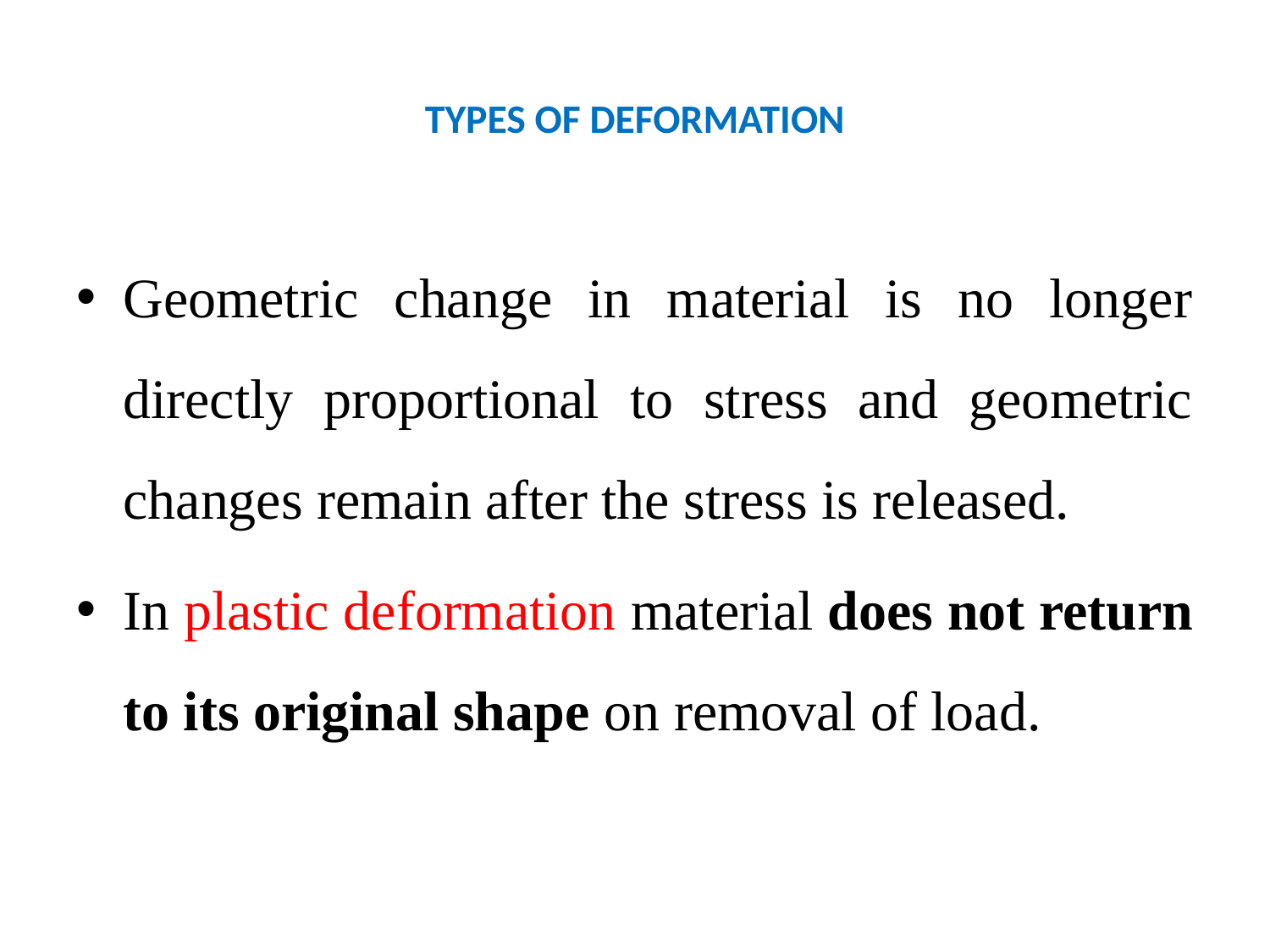

# TYPES OF DEFORMATION
Geometric change in material is no longer directly proportional to stress and geometric changes remain after the stress is released.
In plastic deformation material does not return to its original shape on removal of load.